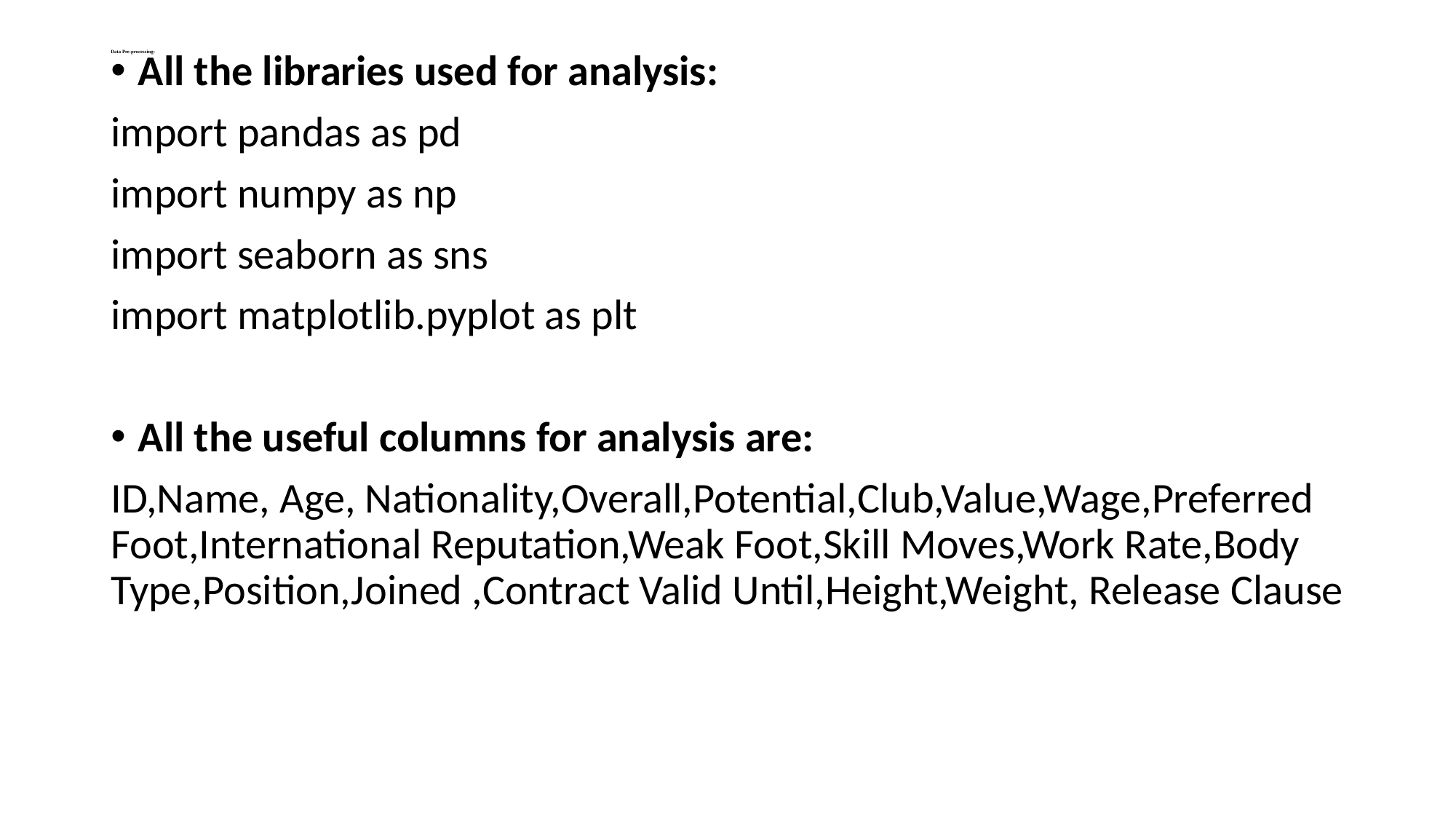

# Data Pre-processing:
All the libraries used for analysis:
import pandas as pd
import numpy as np
import seaborn as sns
import matplotlib.pyplot as plt

All the useful columns for analysis are:
ID,Name, Age, Nationality,Overall,Potential,Club,Value,Wage,Preferred Foot,International Reputation,Weak Foot,Skill Moves,Work Rate,Body Type,Position,Joined ,Contract Valid Until,Height,Weight, Release Clause